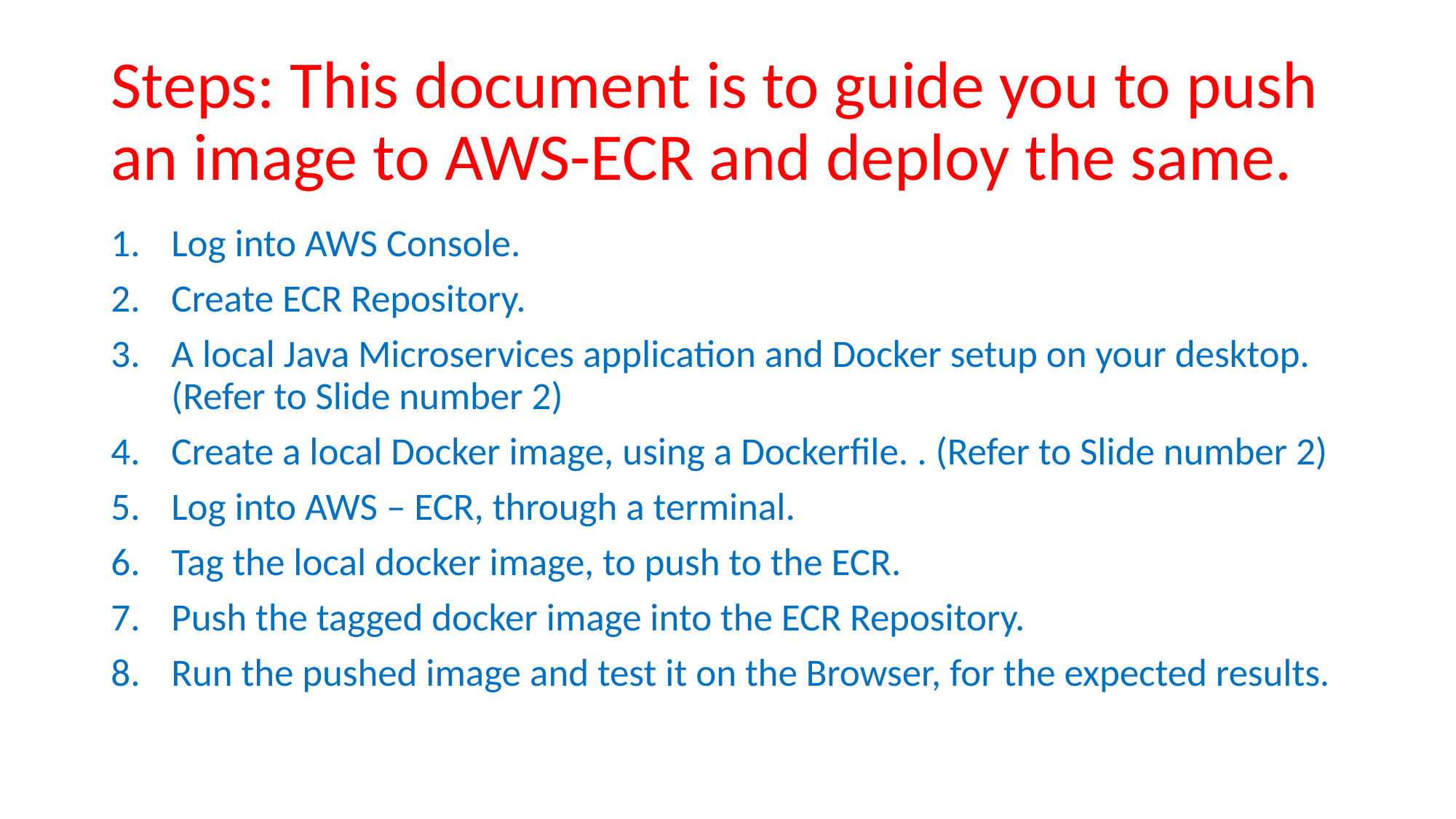

# Steps: This document is to guide you to push an image to AWS-ECR and deploy the same.
Log into AWS Console.
Create ECR Repository.
A local Java Microservices application and Docker setup on your desktop. (Refer to Slide number 2)
Create a local Docker image, using a Dockerfile. . (Refer to Slide number 2)
Log into AWS – ECR, through a terminal.
Tag the local docker image, to push to the ECR.
Push the tagged docker image into the ECR Repository.
Run the pushed image and test it on the Browser, for the expected results.